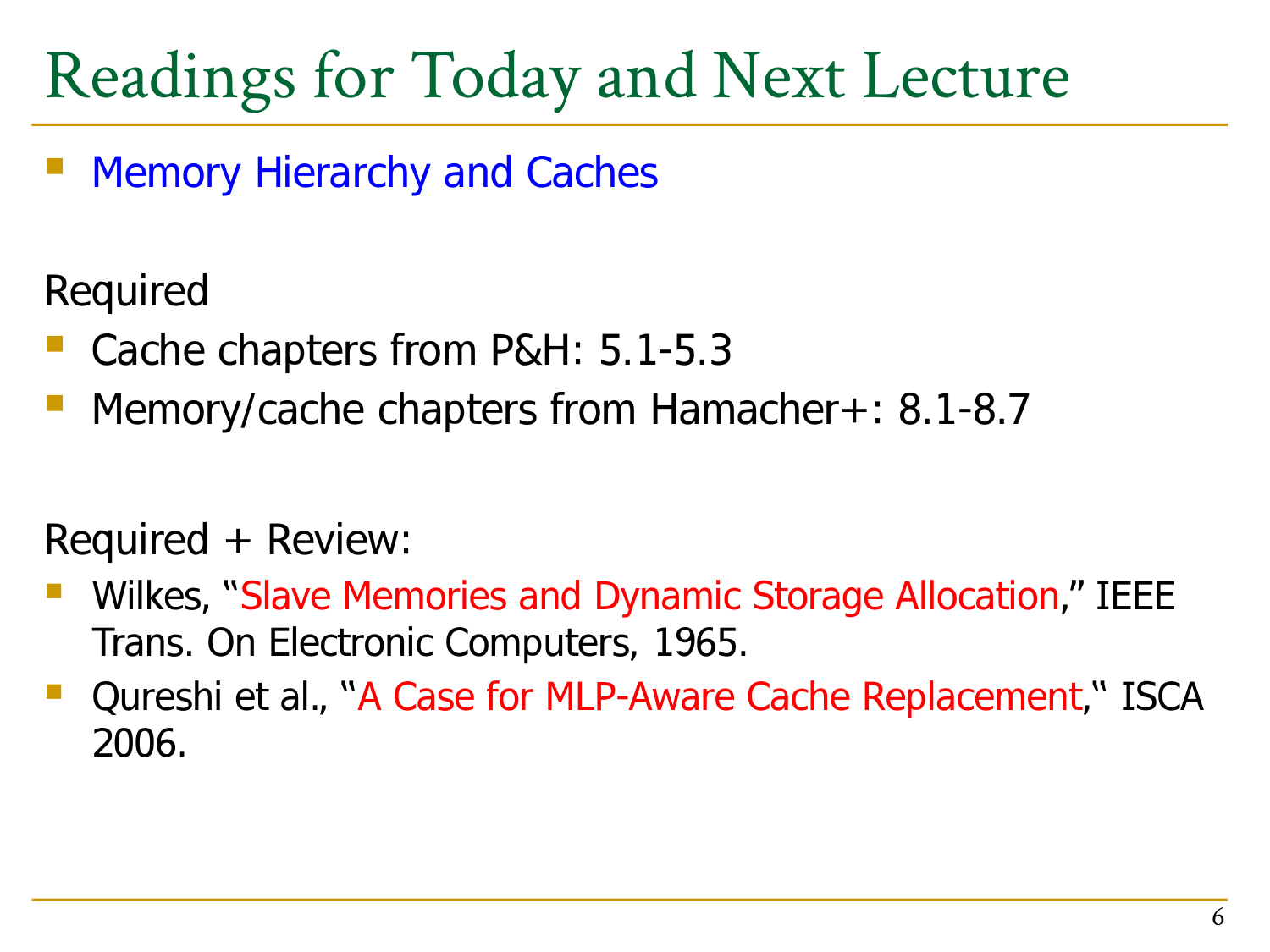

# Readings for Today and Next Lecture
Memory Hierarchy and Caches

Required
Cache chapters from P&H: 5.1-5.3
Memory/cache chapters from Hamacher+: 8.1-8.7

Required + Review:
Wilkes, “Slave Memories and Dynamic Storage Allocation,” IEEE Trans. On Electronic Computers, 1965.
Qureshi et al., “A Case for MLP-Aware Cache Replacement,“ ISCA 2006.

6